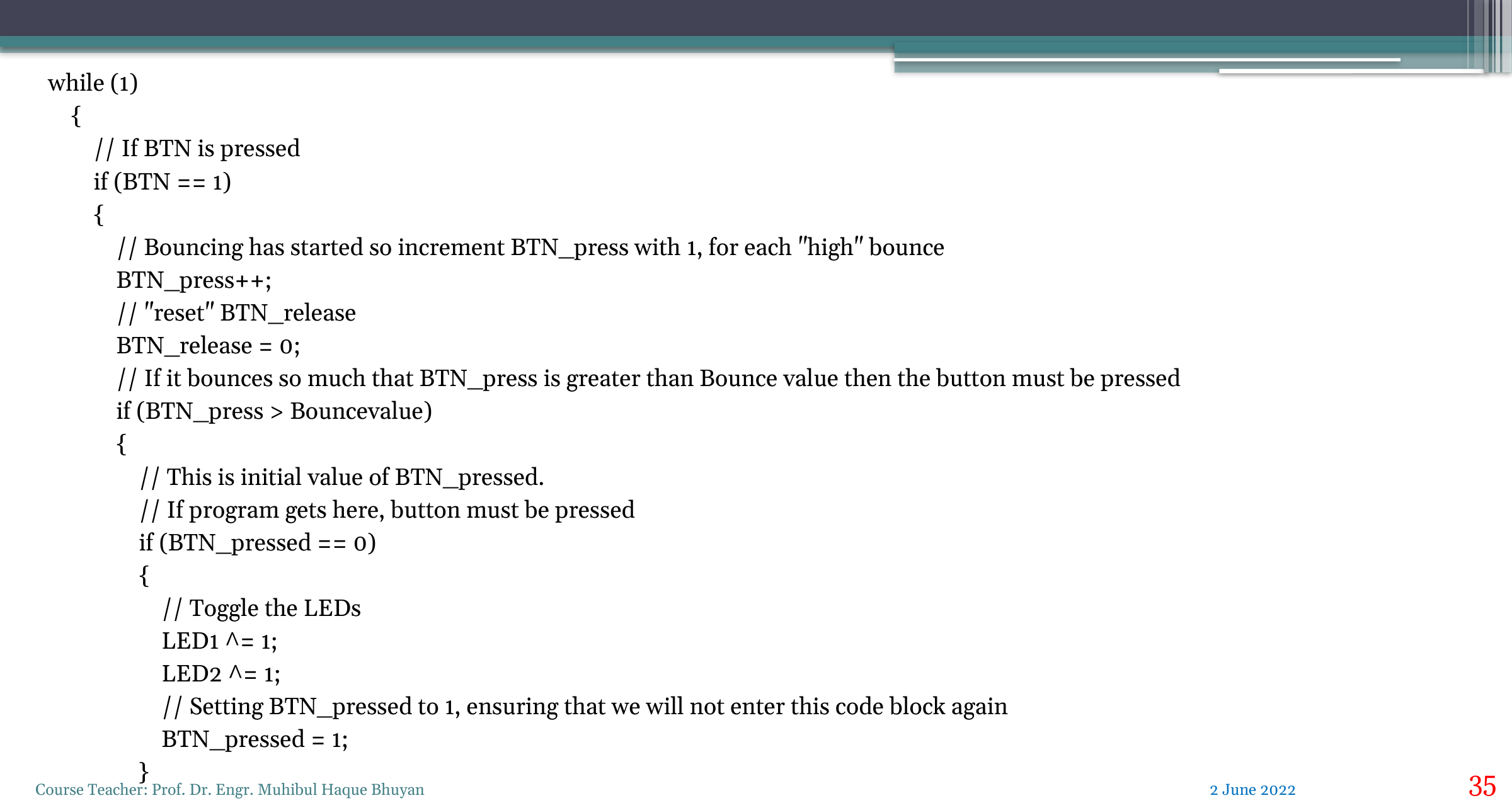

while (1)
    {
        // If BTN is pressed
        if (BTN == 1)
        {
            // Bouncing has started so increment BTN_press with 1, for each "high" bounce
            BTN_press++;
            // "reset" BTN_release
            BTN_release = 0;
            // If it bounces so much that BTN_press is greater than Bounce value then the button must be pressed
            if (BTN_press > Bouncevalue)
            {
                // This is initial value of BTN_pressed.
                // If program gets here, button must be pressed
                if (BTN_pressed == 0)
                {
                    // Toggle the LEDs
                    LED1 ^= 1;
                    LED2 ^= 1;
                    // Setting BTN_pressed to 1, ensuring that we will not enter this code block again
                    BTN_pressed = 1;
                }
35
Course Teacher: Prof. Dr. Engr. Muhibul Haque Bhuyan
2 June 2022